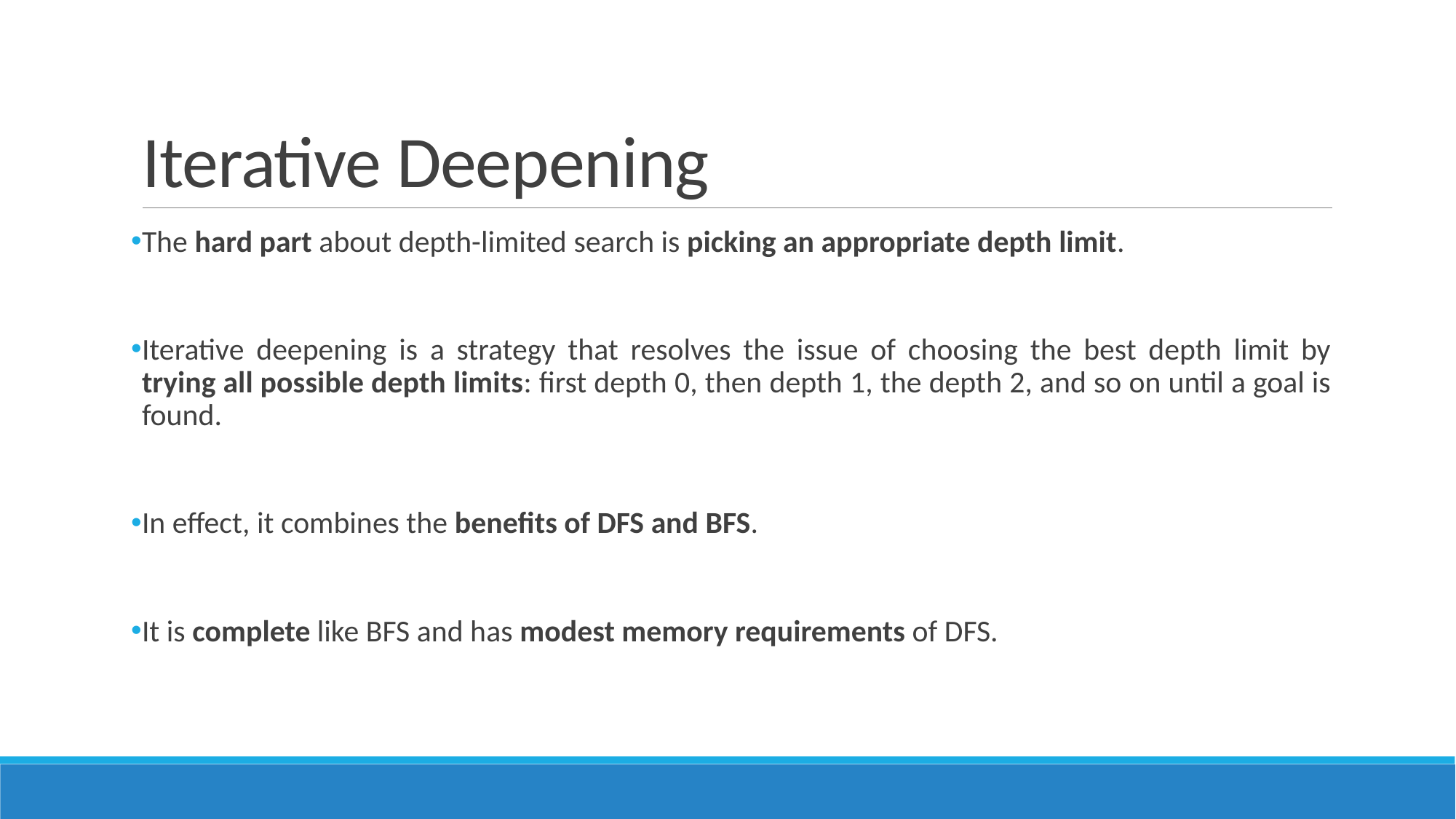

# Iterative Deepening
The hard part about depth-limited search is picking an appropriate depth limit.

Iterative deepening is a strategy that resolves the issue of choosing the best depth limit by trying all possible depth limits: first depth 0, then depth 1, the depth 2, and so on until a goal is found.

In effect, it combines the benefits of DFS and BFS.

It is complete like BFS and has modest memory requirements of DFS.